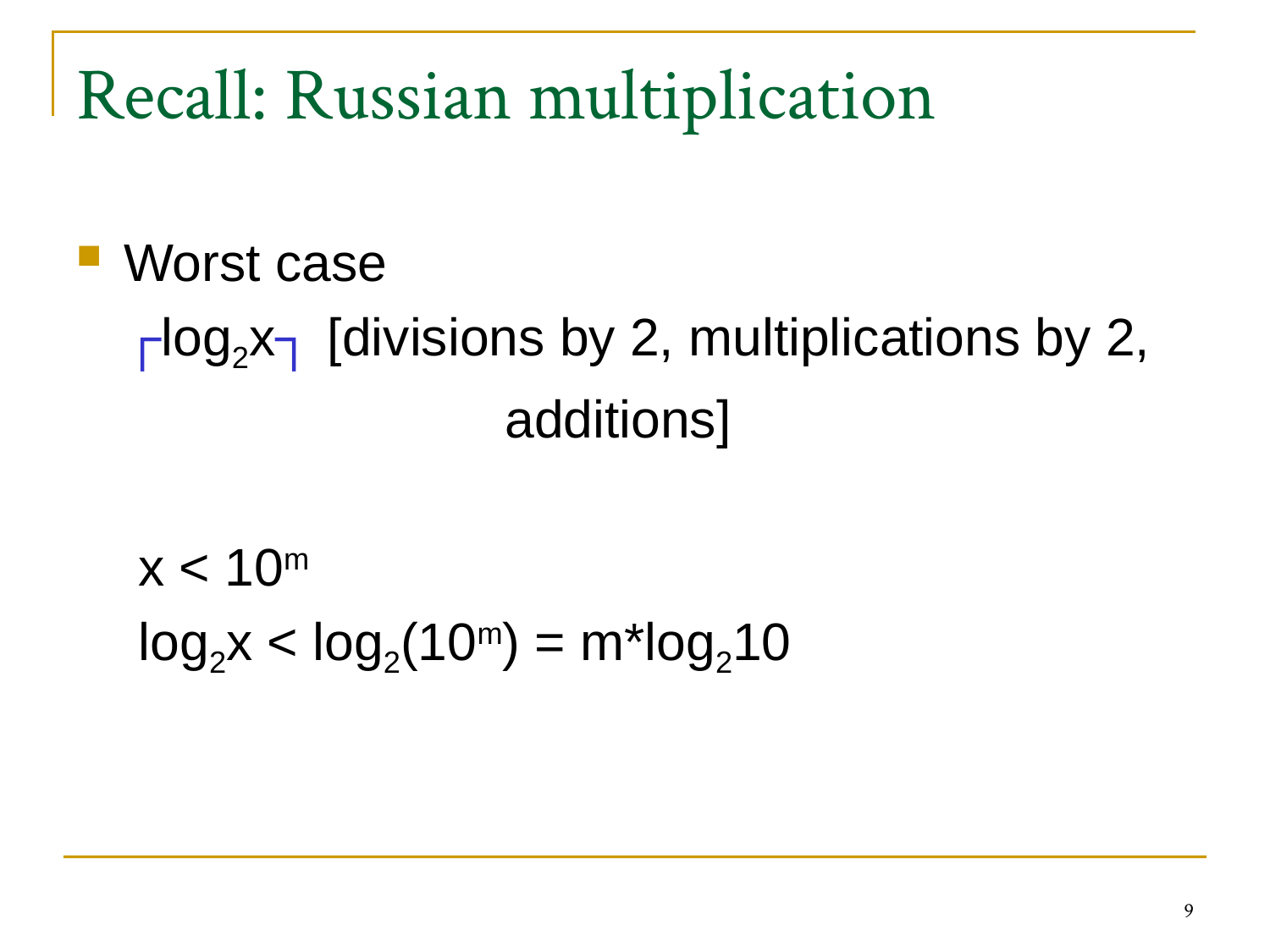

# Recall: Russian multiplication
Worst case
	┌log2x┐ [divisions by 2, multiplications by 2,
				additions]

	 x < 10m
	 log2x < log2(10m) = m*log210

9